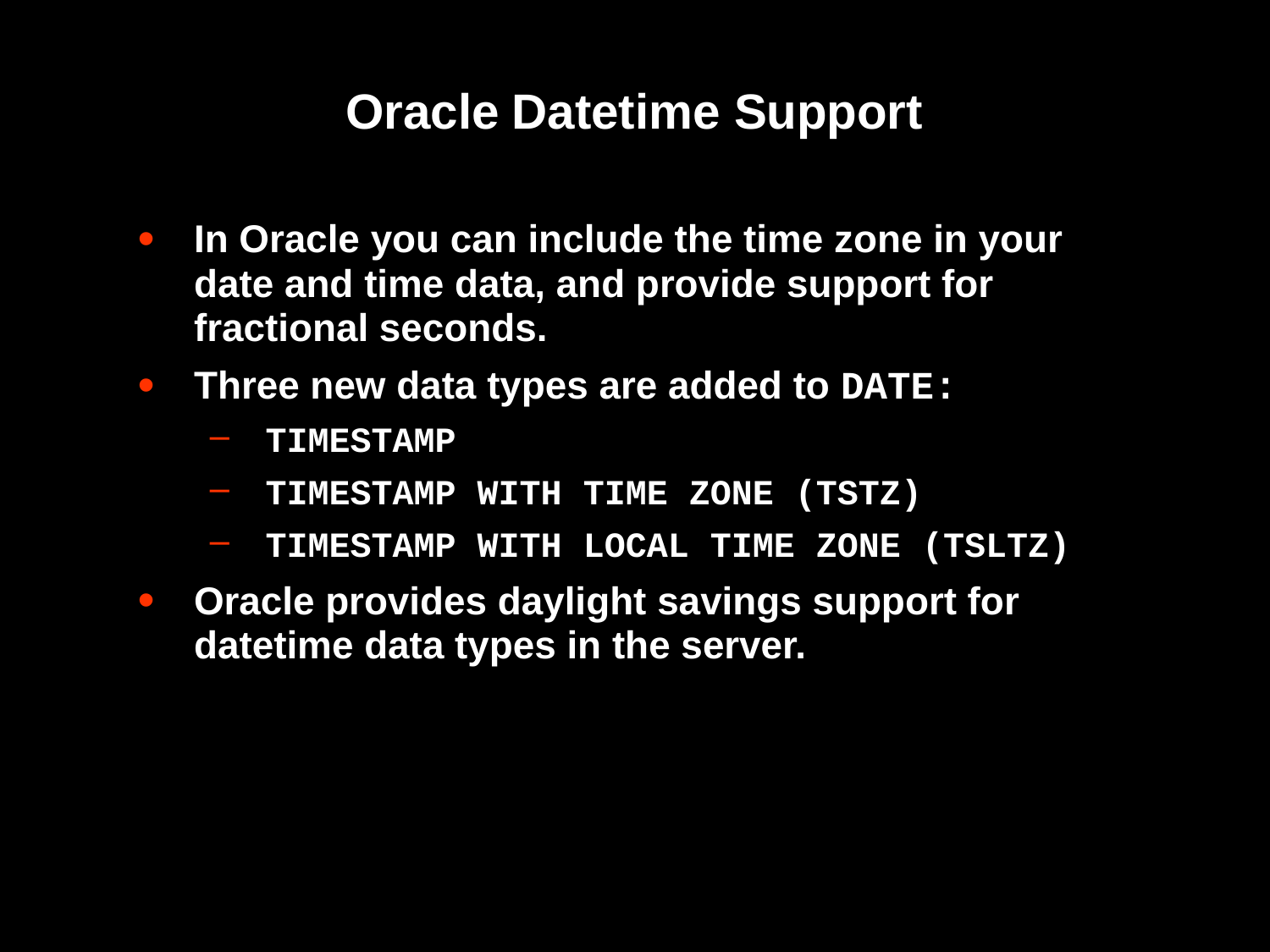

# Oracle Datetime Support
In Oracle you can include the time zone in your date and time data, and provide support for fractional seconds.
Three new data types are added to DATE:
TIMESTAMP
TIMESTAMP WITH TIME ZONE (TSTZ)
TIMESTAMP WITH LOCAL TIME ZONE (TSLTZ)
Oracle provides daylight savings support for datetime data types in the server.